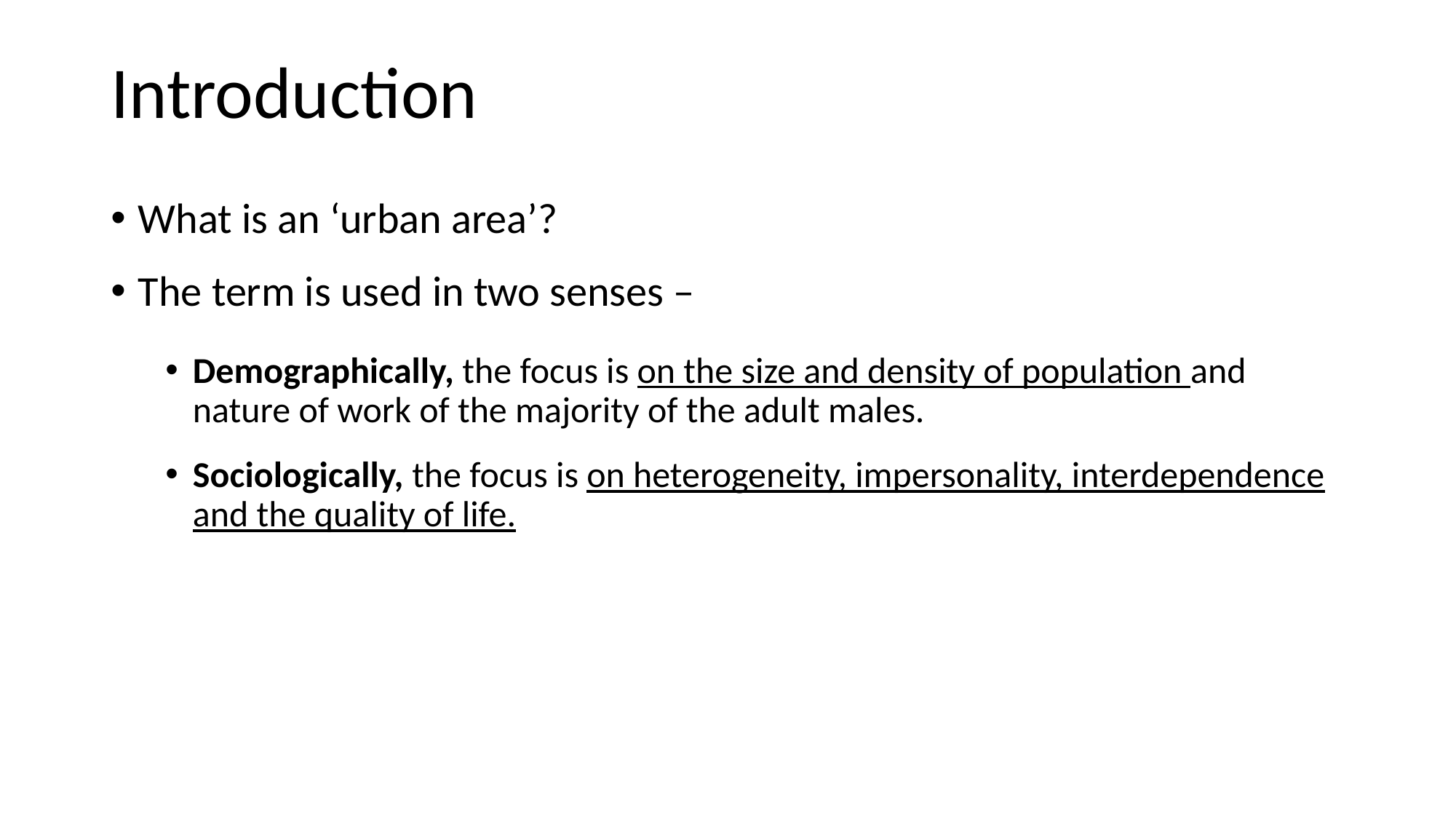

# Introduction
What is an ‘urban area’?
The term is used in two senses –
Demographically, the focus is on the size and density of population and nature of work of the majority of the adult males.
Sociologically, the focus is on heterogeneity, impersonality, interdependence and the quality of life.